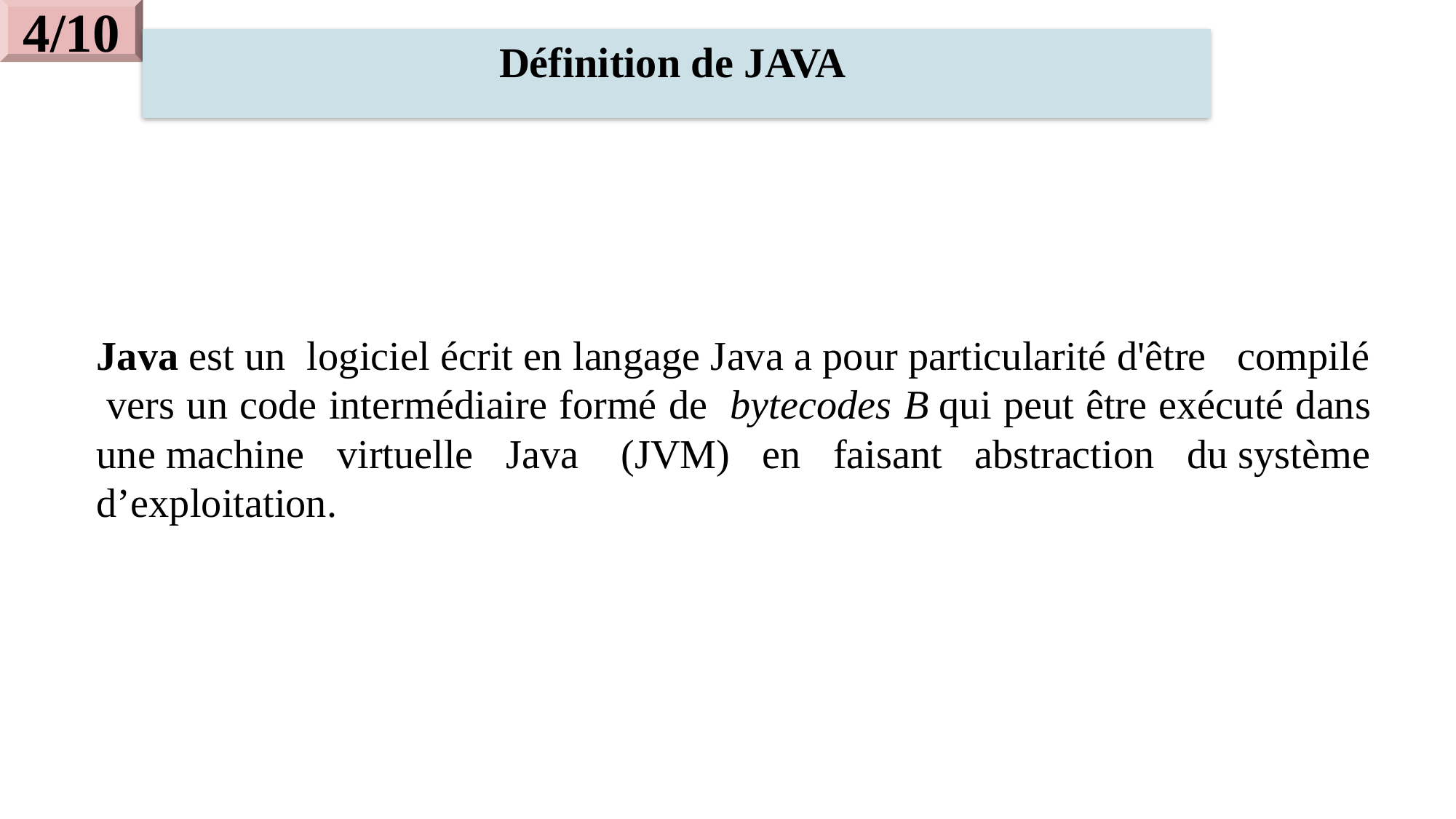

4/10
Définition de JAVA

Java est un  logiciel écrit en langage Java a pour particularité d'être   compilé  vers un code intermédiaire formé de  bytecodes B qui peut être exécuté dans une machine virtuelle Java  (JVM) en faisant abstraction du système d’exploitation.